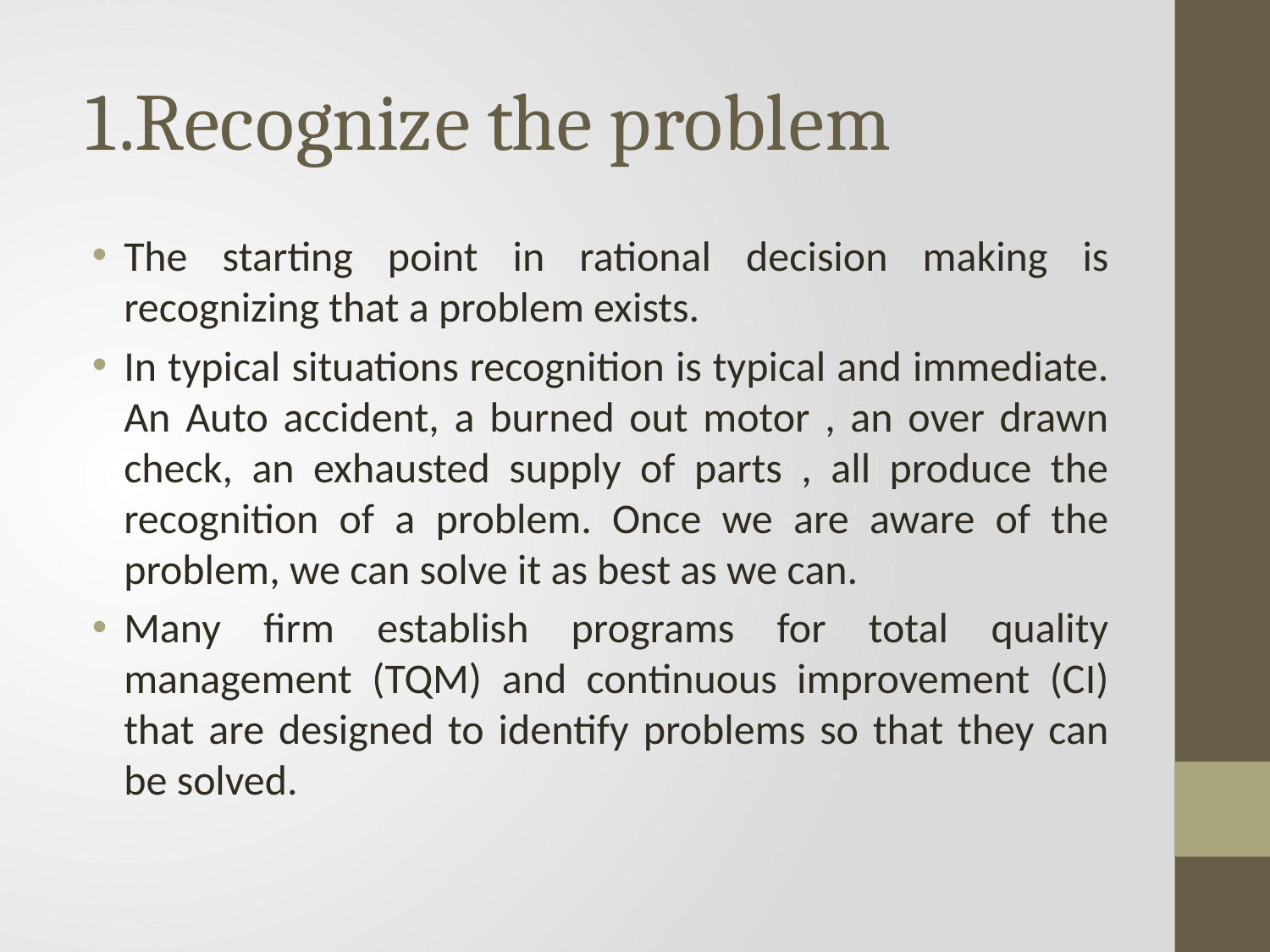

# 1.Recognize the problem
The starting point in rational decision making is recognizing that a problem exists.
In typical situations recognition is typical and immediate. An Auto accident, a burned out motor , an over drawn check, an exhausted supply of parts , all produce the recognition of a problem. Once we are aware of the problem, we can solve it as best as we can.
Many firm establish programs for total quality management (TQM) and continuous improvement (CI) that are designed to identify problems so that they can be solved.